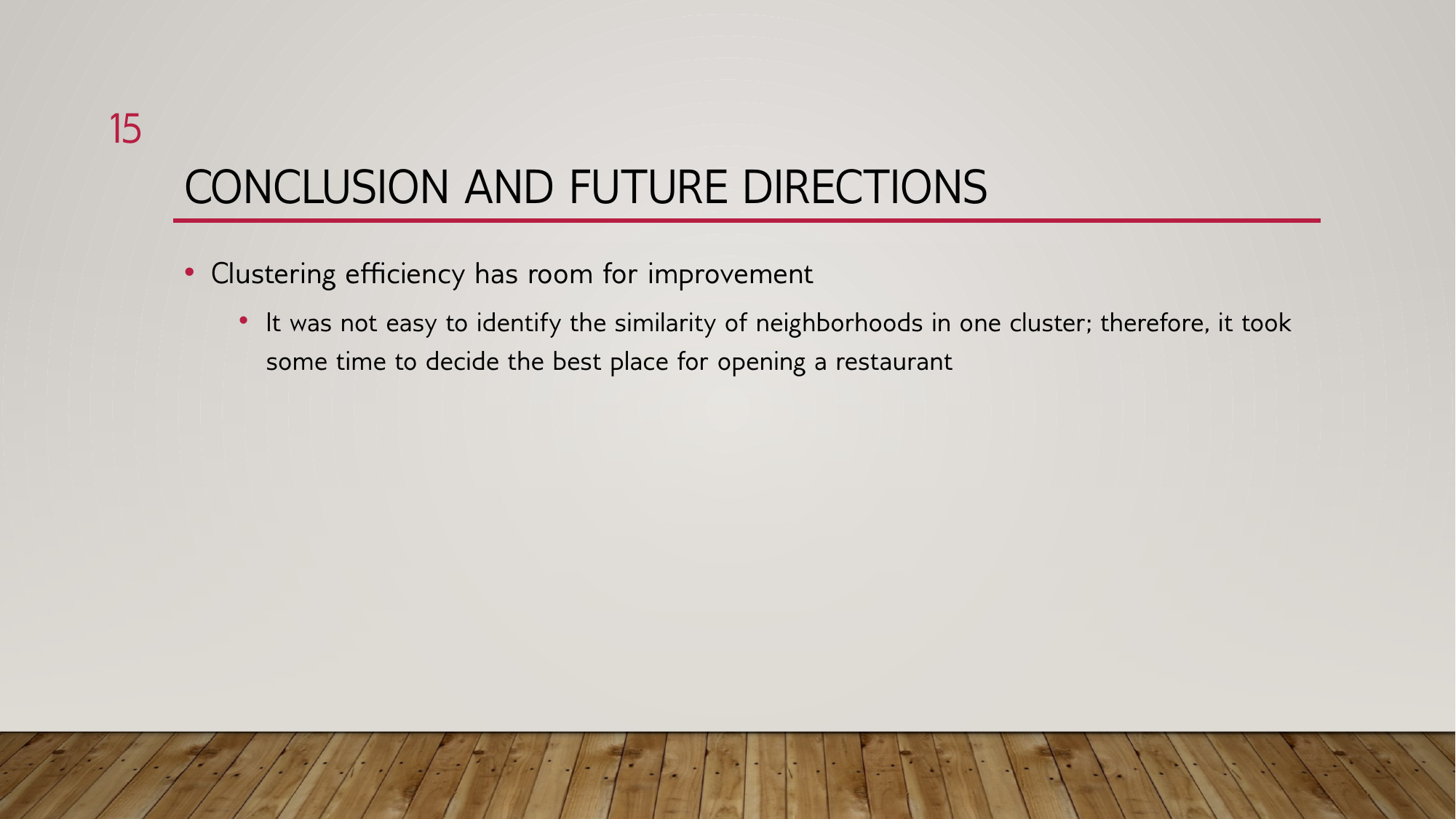

15
# Conclusion and future directions
Clustering efficiency has room for improvement
It was not easy to identify the similarity of neighborhoods in one cluster; therefore, it took some time to decide the best place for opening a restaurant